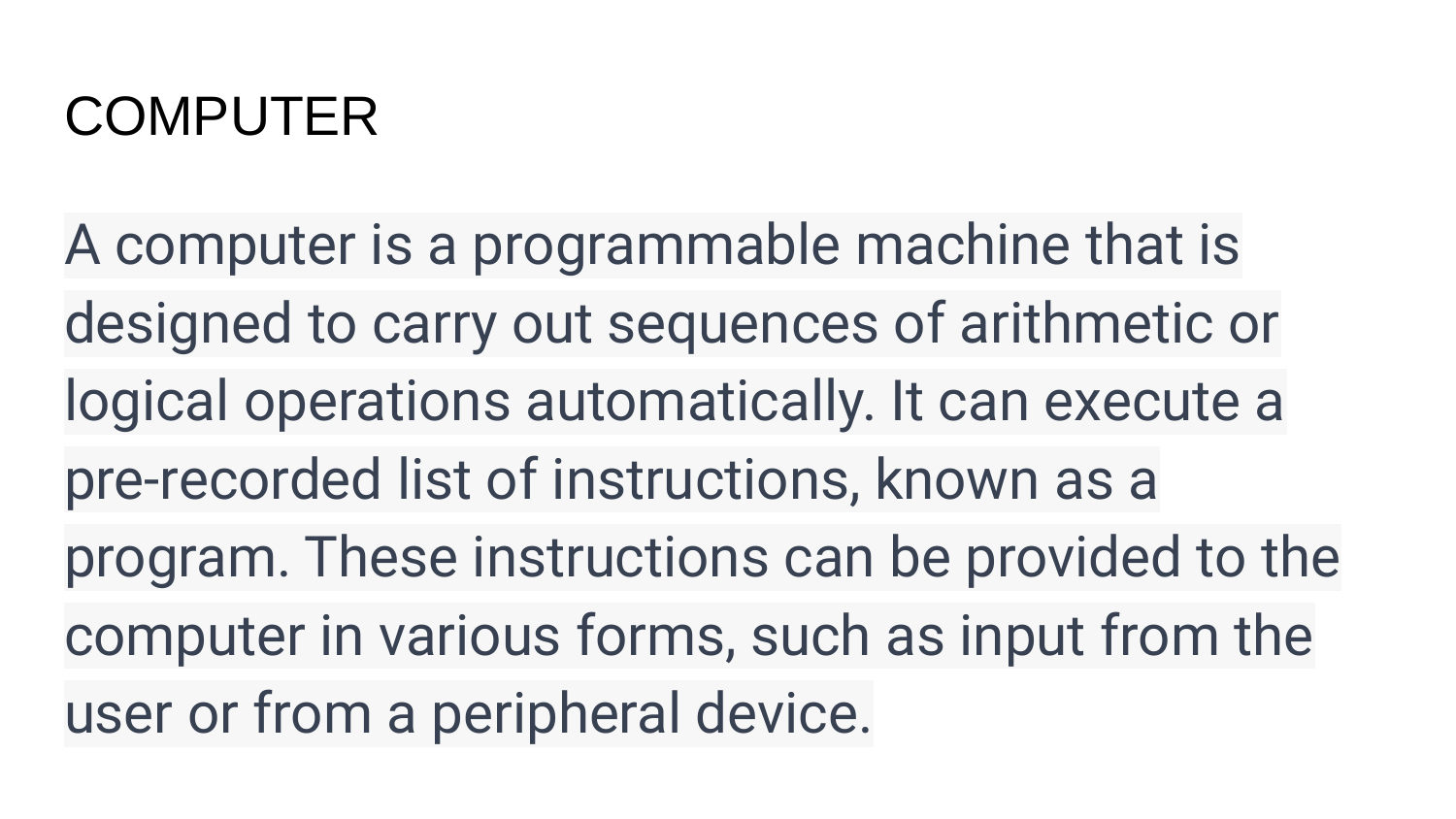

# COMPUTER
A computer is a programmable machine that is designed to carry out sequences of arithmetic or logical operations automatically. It can execute a pre-recorded list of instructions, known as a program. These instructions can be provided to the computer in various forms, such as input from the user or from a peripheral device.